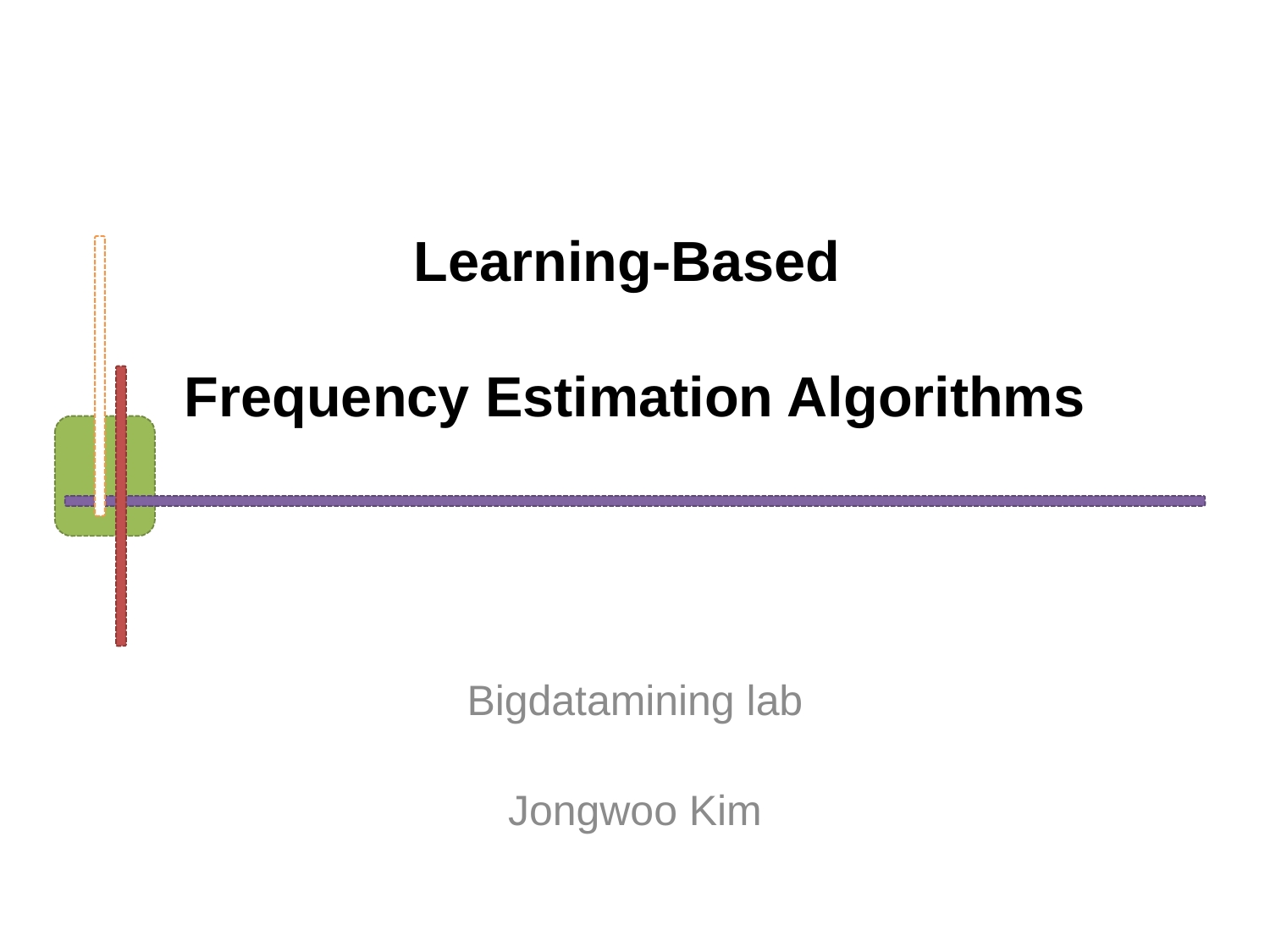

# Learning-Based Frequency Estimation Algorithms
Bigdatamining lab
Jongwoo Kim